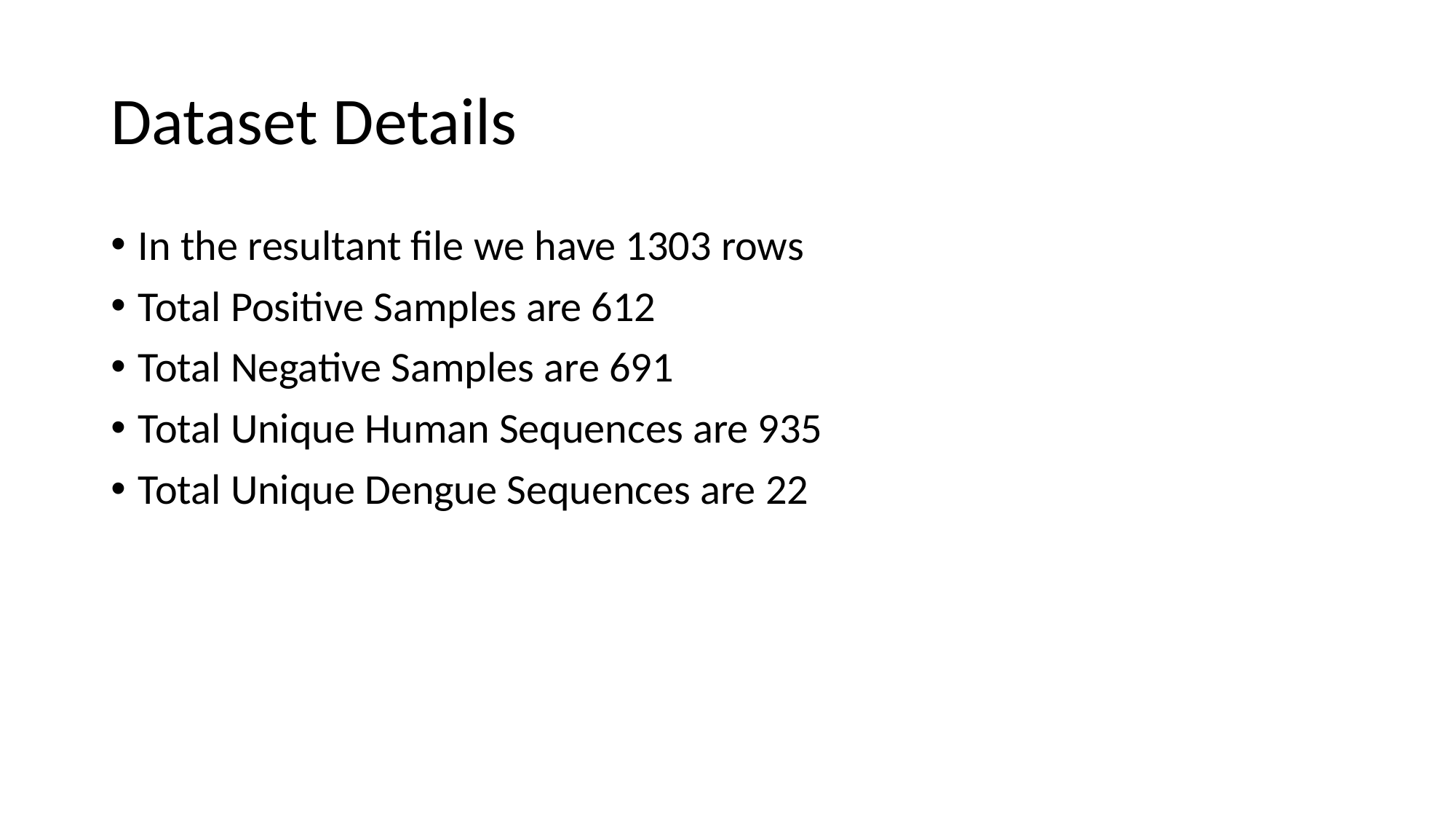

# Dataset Details
In the resultant file we have 1303 rows
Total Positive Samples are 612
Total Negative Samples are 691
Total Unique Human Sequences are 935
Total Unique Dengue Sequences are 22